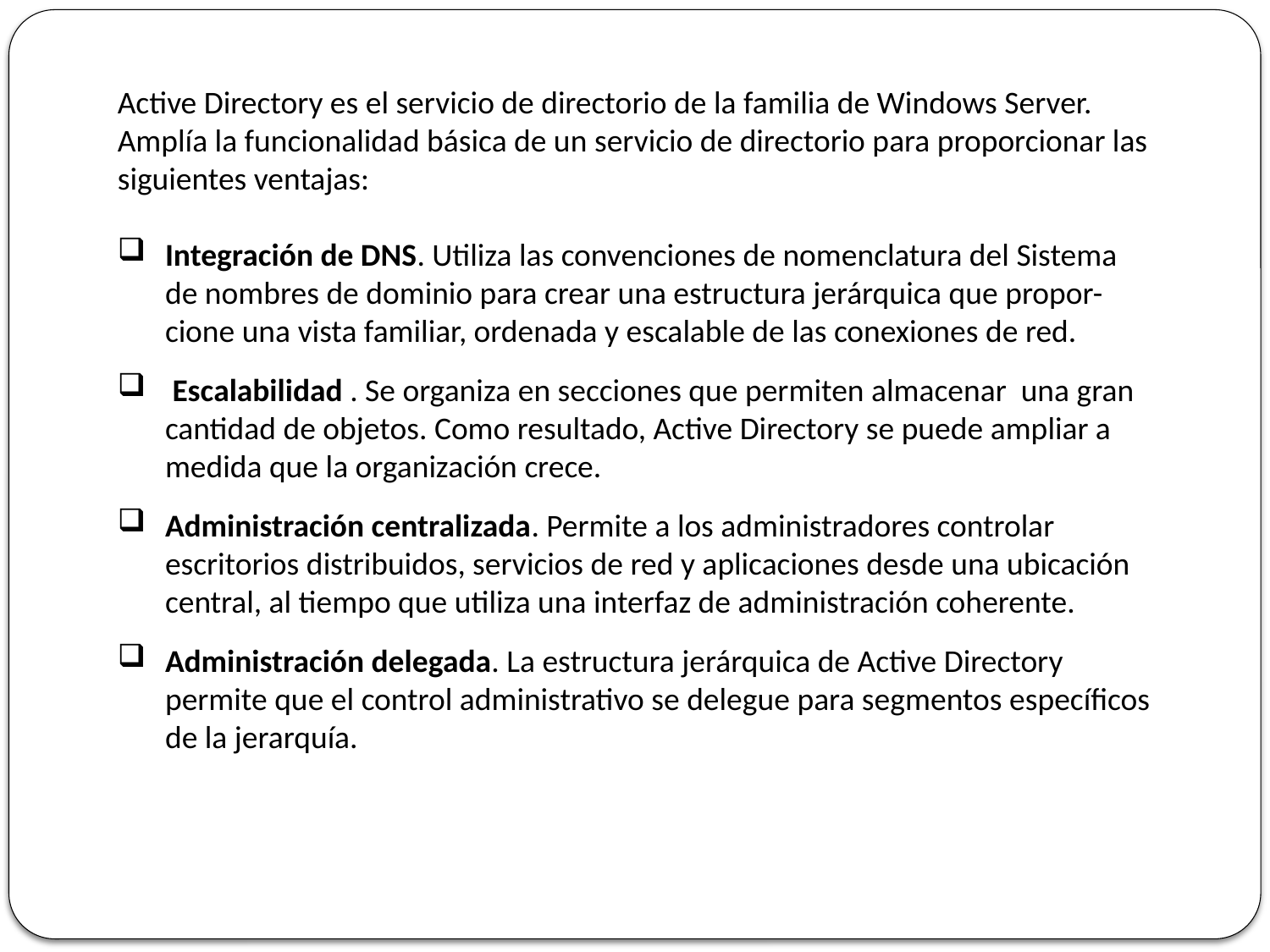

Active Directory es el servicio de directorio de la familia de Windows Server. Amplía la funcionalidad básica de un servicio de directorio para proporcionar las siguientes ventajas:

Integración de DNS. Utiliza las convenciones de nomenclatura del Sistema de nombres de dominio para crear una estructura jerárquica que propor-cione una vista familiar, ordenada y escalable de las conexiones de red.
 Escalabilidad . Se organiza en secciones que permiten almacenar  una gran cantidad de objetos. Como resultado, Active Directory se puede ampliar a medida que la organización crece.
Administración centralizada. Permite a los administradores controlar escritorios distribuidos, servicios de red y aplicaciones desde una ubicación central, al tiempo que utiliza una interfaz de administración coherente.
Administración delegada. La estructura jerárquica de Active Directory permite que el control administrativo se delegue para segmentos específicos de la jerarquía.